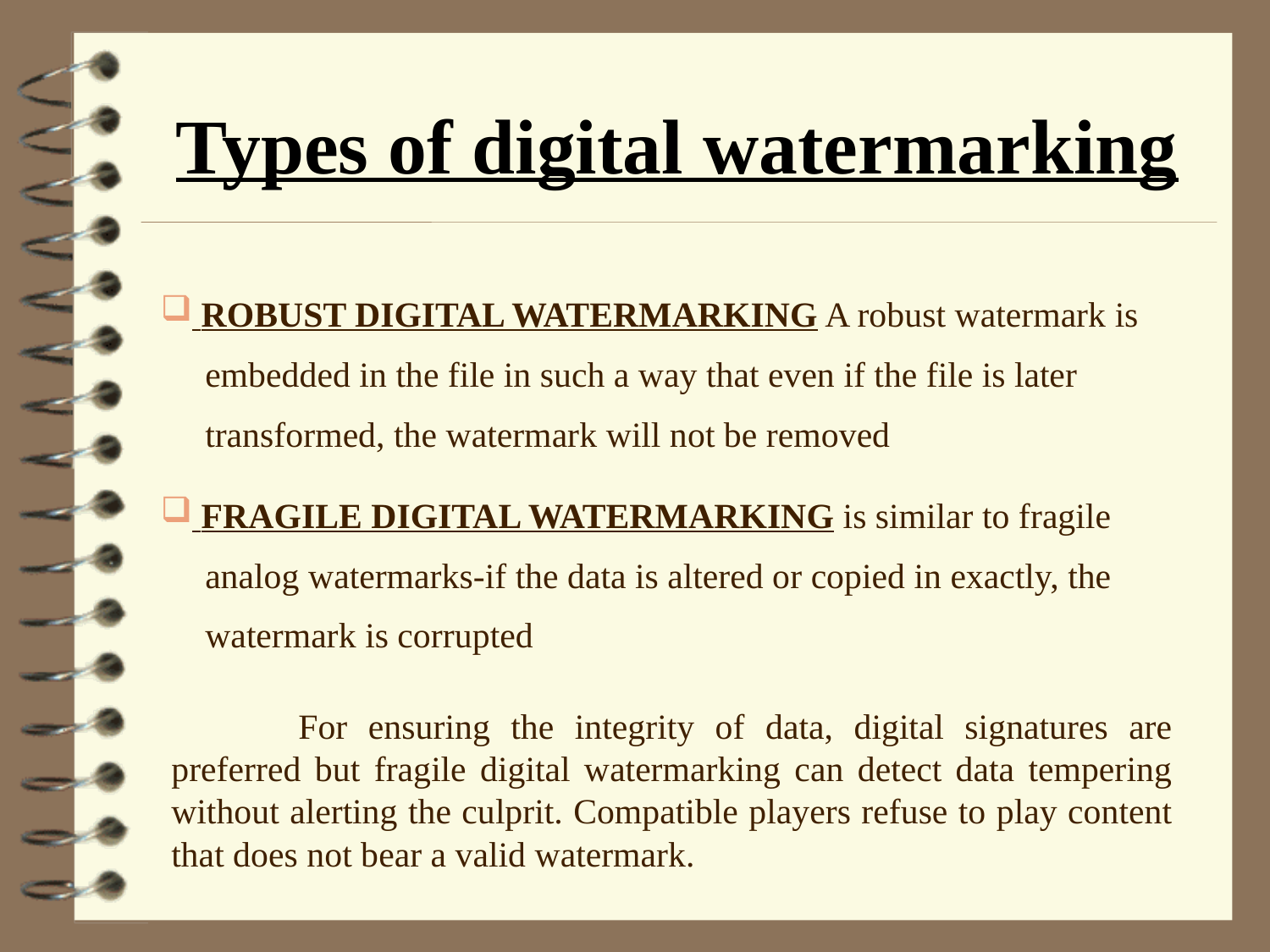

# Types of digital watermarking
 ROBUST DIGITAL WATERMARKING A robust watermark is
     embedded in the file in such a way that even if the file is later
     transformed, the watermark will not be removed
 FRAGILE DIGITAL WATERMARKING is similar to fragile
     analog watermarks-if the data is altered or copied in exactly, the
     watermark is corrupted
	For ensuring the integrity of data, digital signatures are preferred but fragile digital watermarking can detect data tempering without alerting the culprit. Compatible players refuse to play content that does not bear a valid watermark.